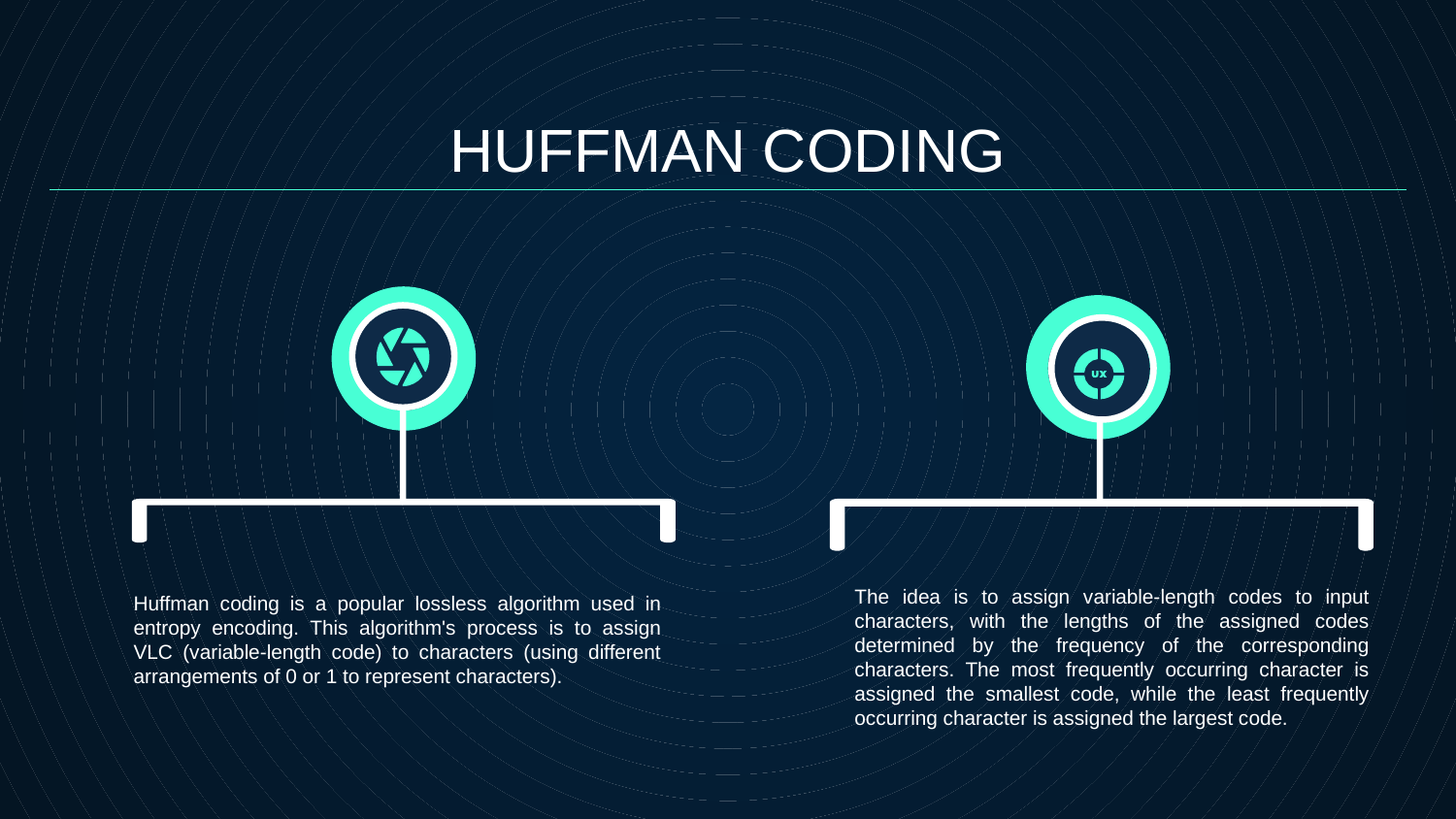

HUFFMAN CODING

The idea is to assign variable-length codes to input characters, with the lengths of the assigned codes determined by the frequency of the corresponding characters. The most frequently occurring character is assigned the smallest code, while the least frequently occurring character is assigned the largest code.
Huffman coding is a popular lossless algorithm used in entropy encoding. This algorithm's process is to assign VLC (variable-length code) to characters (using different arrangements of 0 or 1 to represent characters).